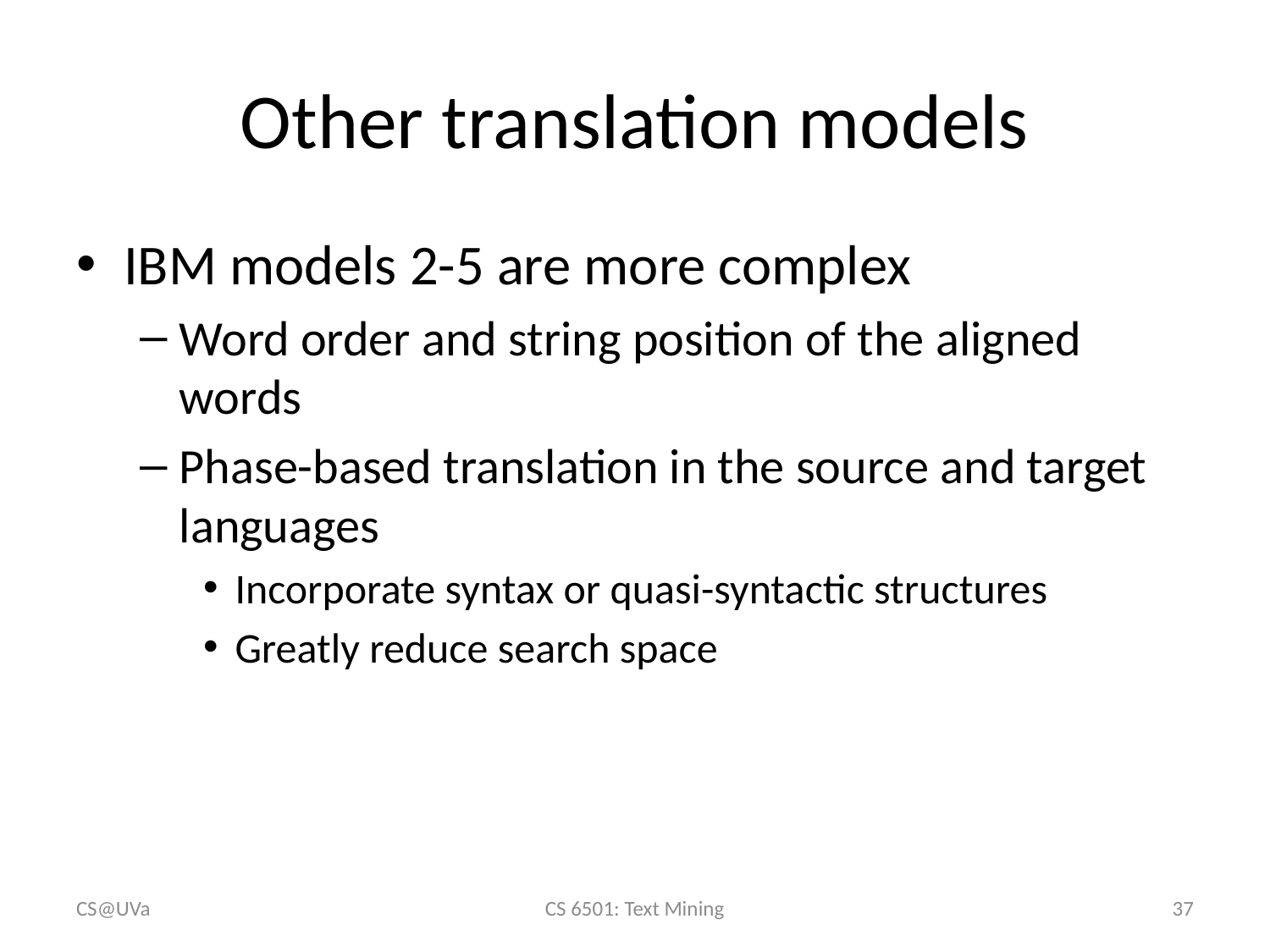

# Other translation models
IBM models 2-5 are more complex
Word order and string position of the aligned words
Phase-based translation in the source and target languages
Incorporate syntax or quasi-syntactic structures
Greatly reduce search space
CS@UVa
CS 6501: Text Mining
37